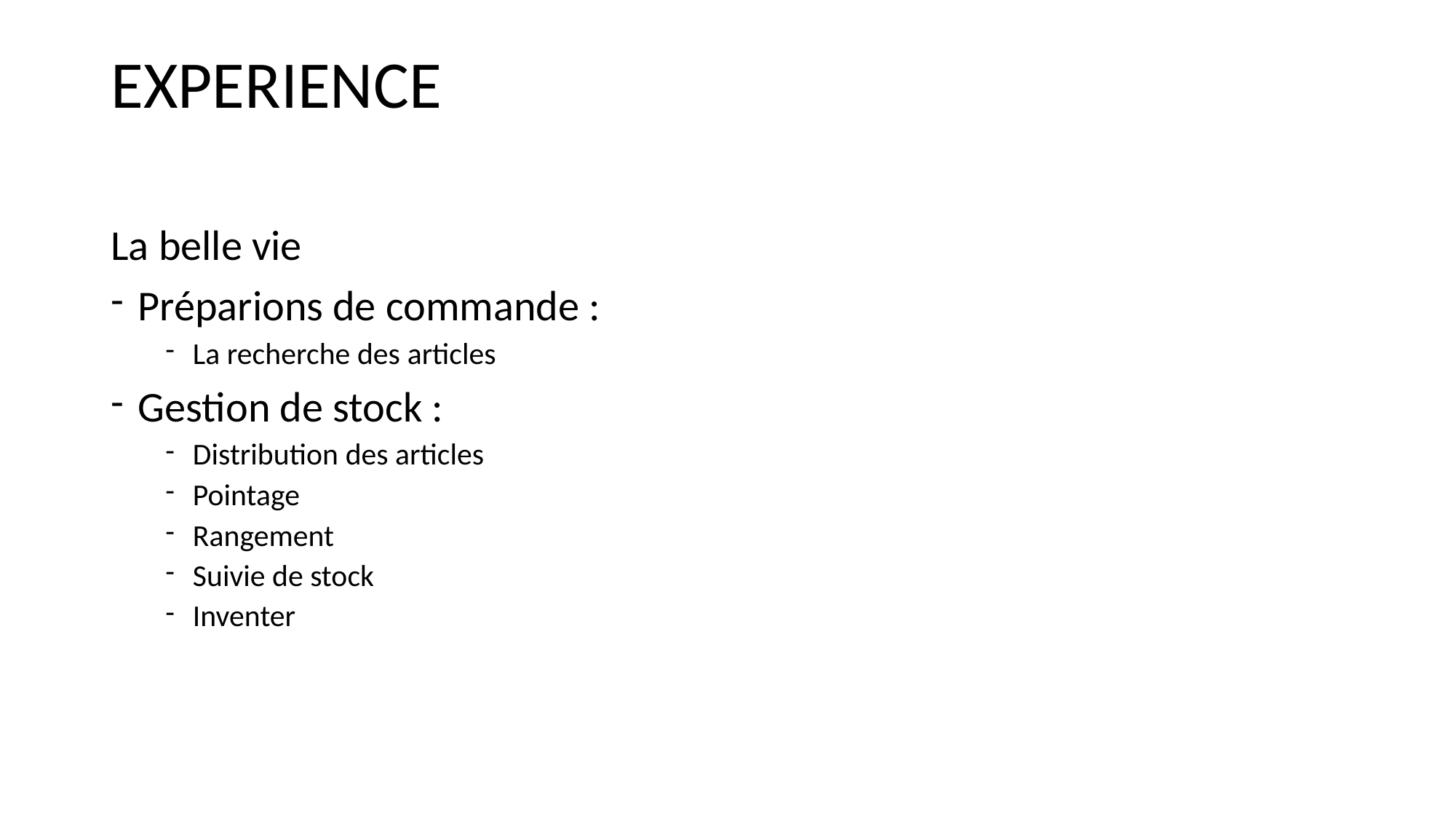

# EXPERIENCE

La belle vie
Préparions de commande :
La recherche des articles
Gestion de stock :
Distribution des articles
Pointage
Rangement
Suivie de stock
Inventer